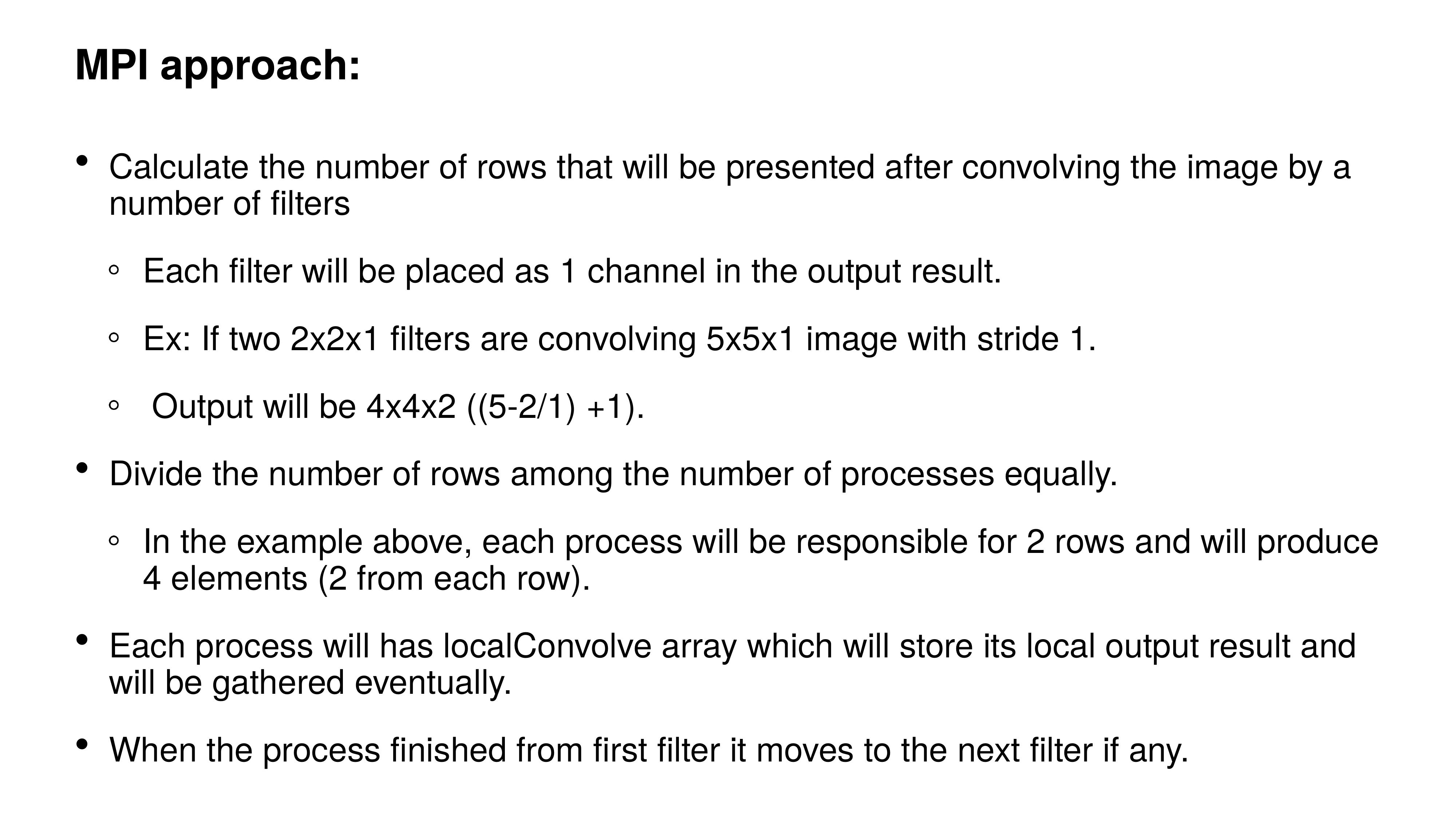

MPI approach:
Calculate the number of rows that will be presented after convolving the image by a number of filters
Each filter will be placed as 1 channel in the output result.
Ex: If two 2x2x1 filters are convolving 5x5x1 image with stride 1.
 Output will be 4x4x2 ((5-2/1) +1).
Divide the number of rows among the number of processes equally.
In the example above, each process will be responsible for 2 rows and will produce 4 elements (2 from each row).
Each process will has localConvolve array which will store its local output result and will be gathered eventually.
When the process finished from first filter it moves to the next filter if any.